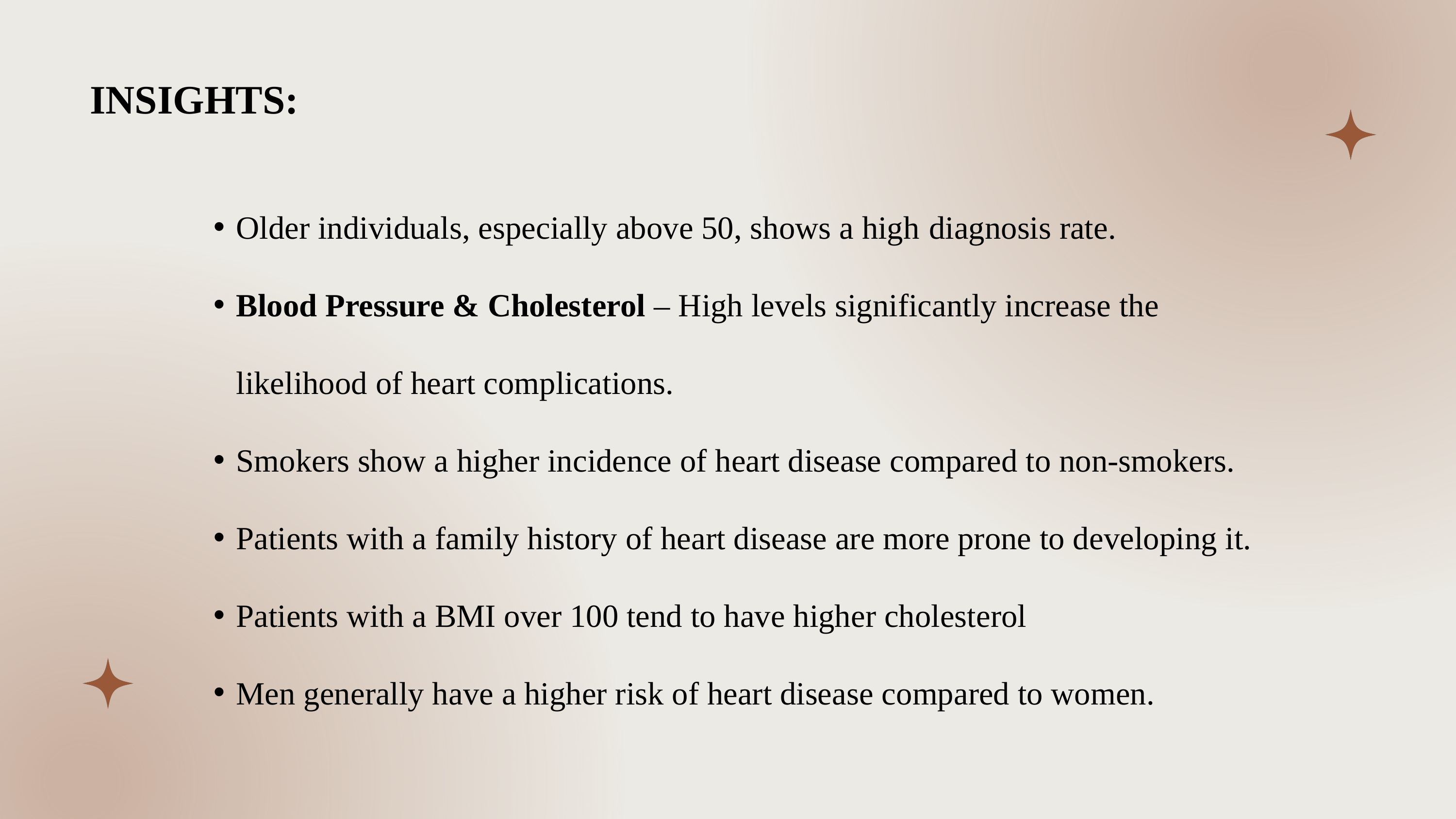

INSIGHTS:

Older individuals, especially above 50, shows a high diagnosis rate.
Blood Pressure & Cholesterol – High levels significantly increase the likelihood of heart complications.
Smokers show a higher incidence of heart disease compared to non-smokers.
Patients with a family history of heart disease are more prone to developing it.
Patients with a BMI over 100 tend to have higher cholesterol
Men generally have a higher risk of heart disease compared to women.